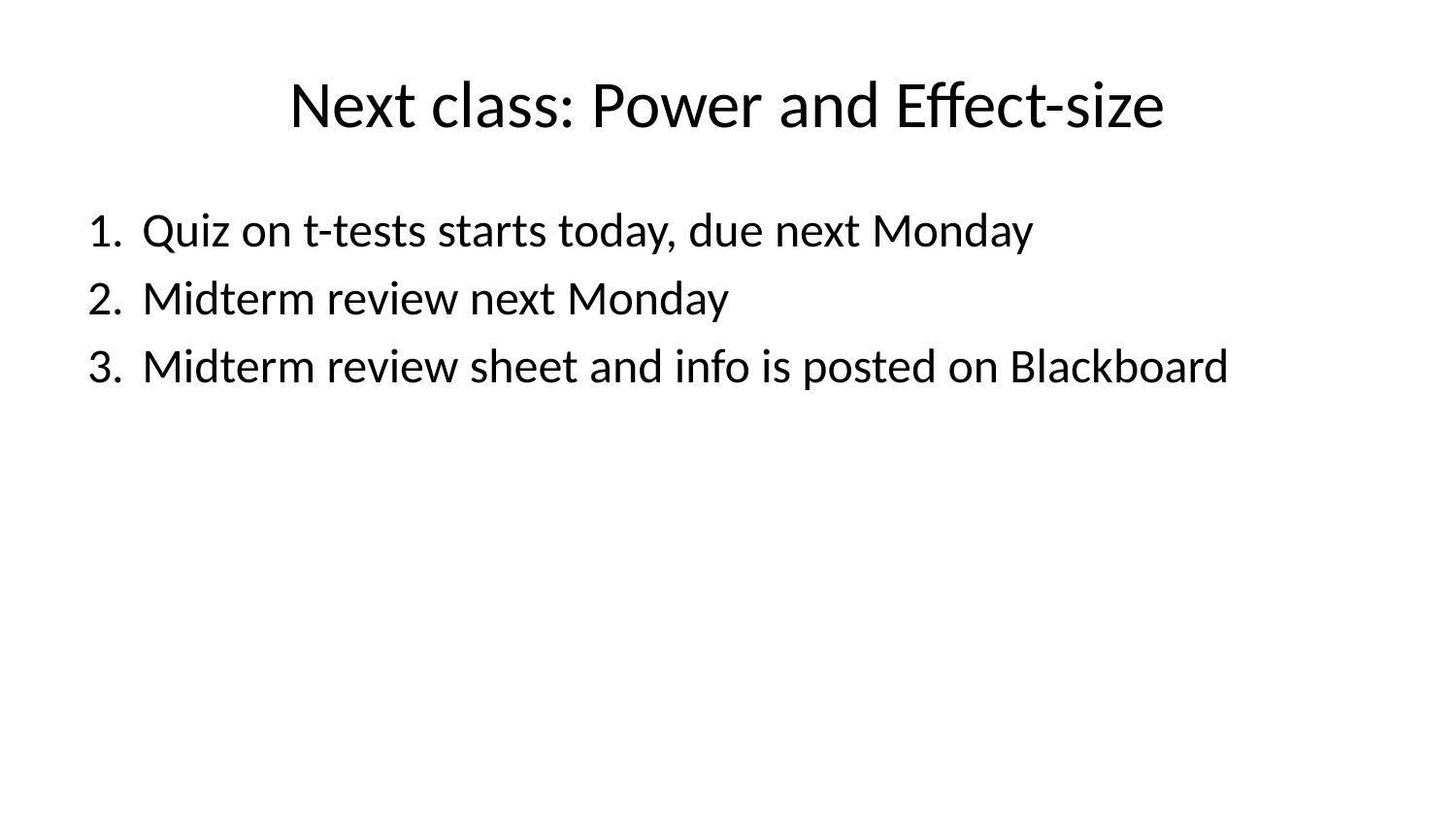

# Next class: Power and Effect-size
Quiz on t-tests starts today, due next Monday
Midterm review next Monday
Midterm review sheet and info is posted on Blackboard